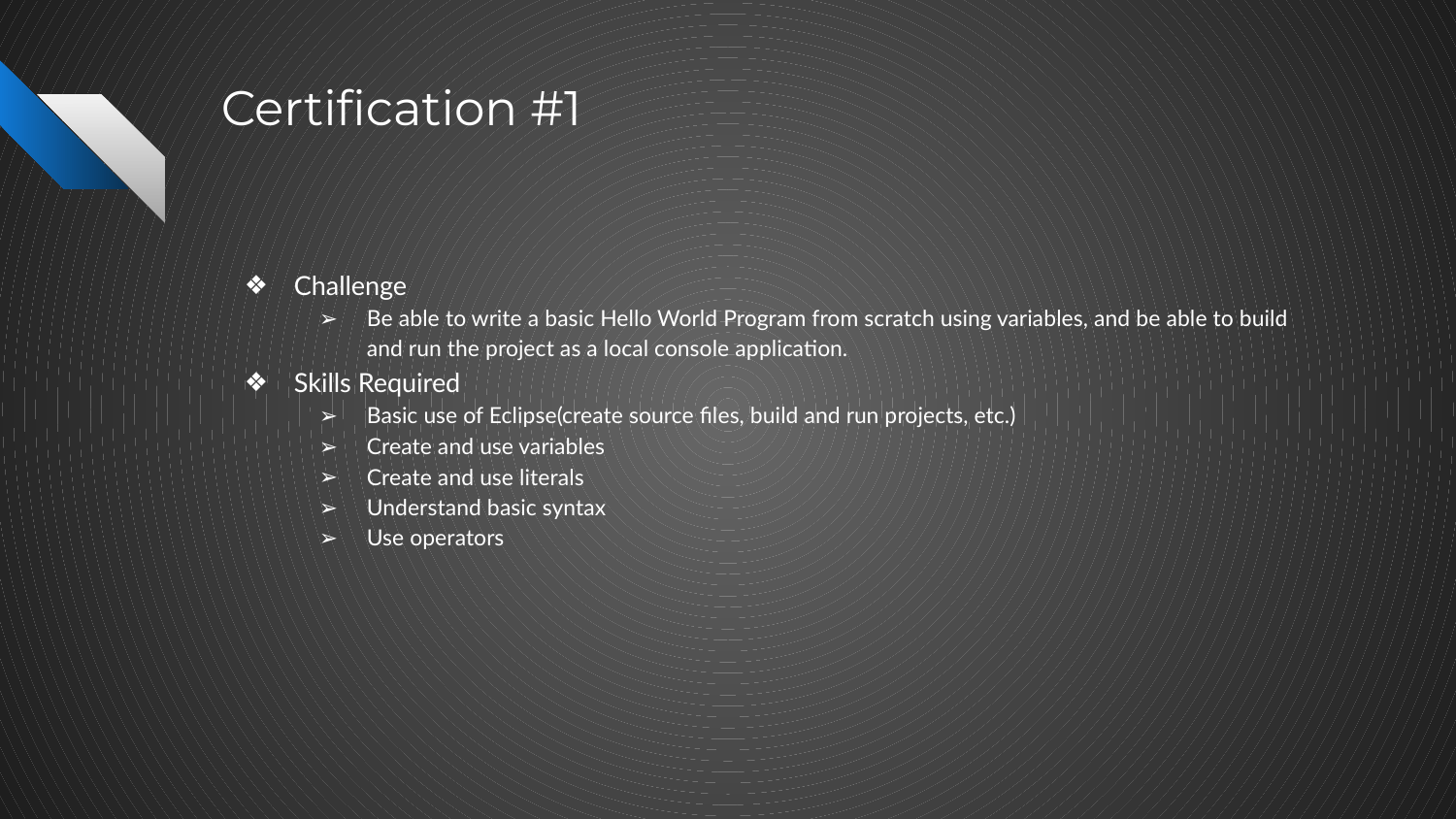

# Certification #1
Challenge
Be able to write a basic Hello World Program from scratch using variables, and be able to build and run the project as a local console application.
Skills Required
Basic use of Eclipse(create source files, build and run projects, etc.)
Create and use variables
Create and use literals
Understand basic syntax
Use operators